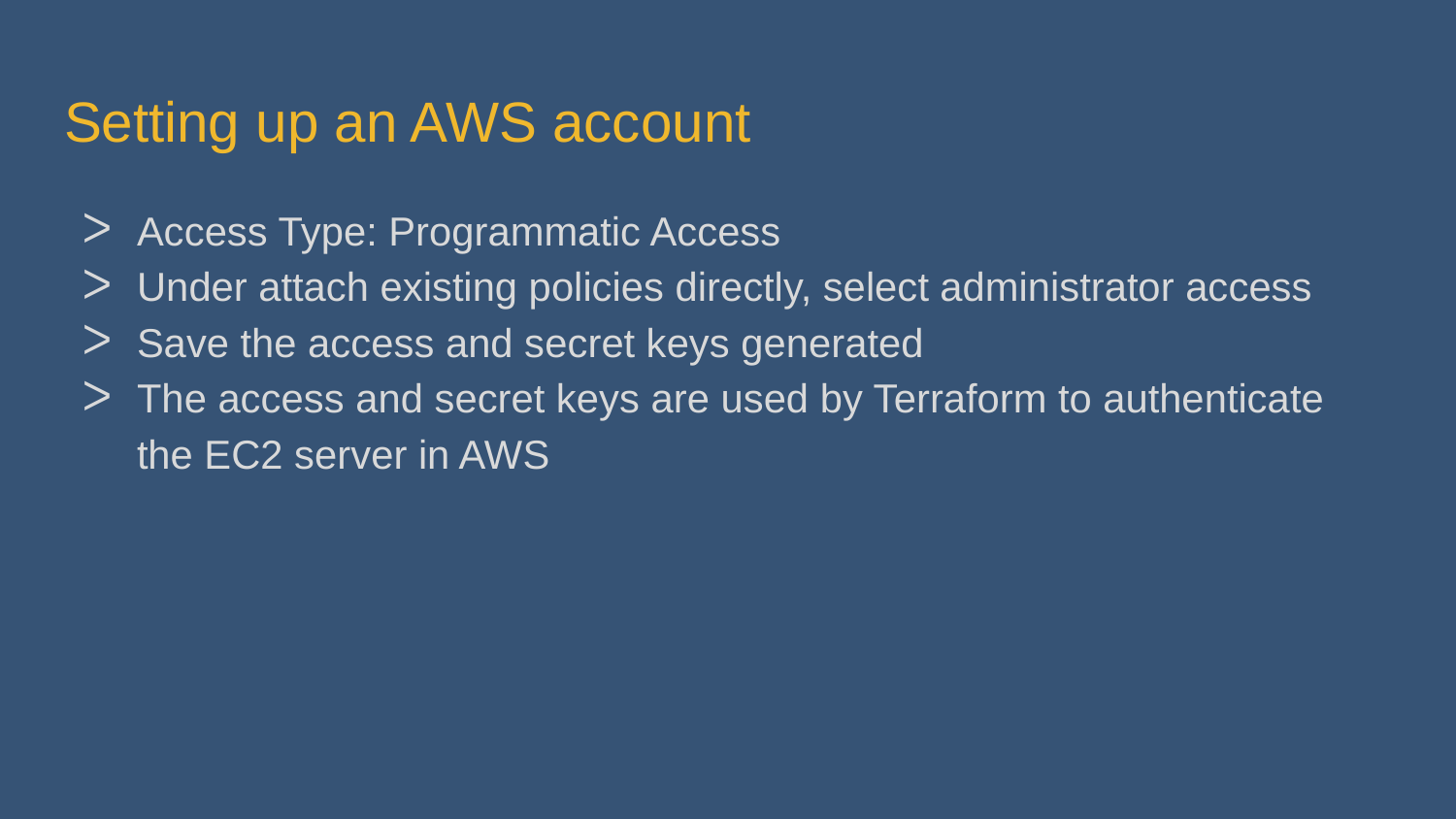

# Setting up an AWS account
Access Type: Programmatic Access
Under attach existing policies directly, select administrator access
Save the access and secret keys generated
The access and secret keys are used by Terraform to authenticate the EC2 server in AWS